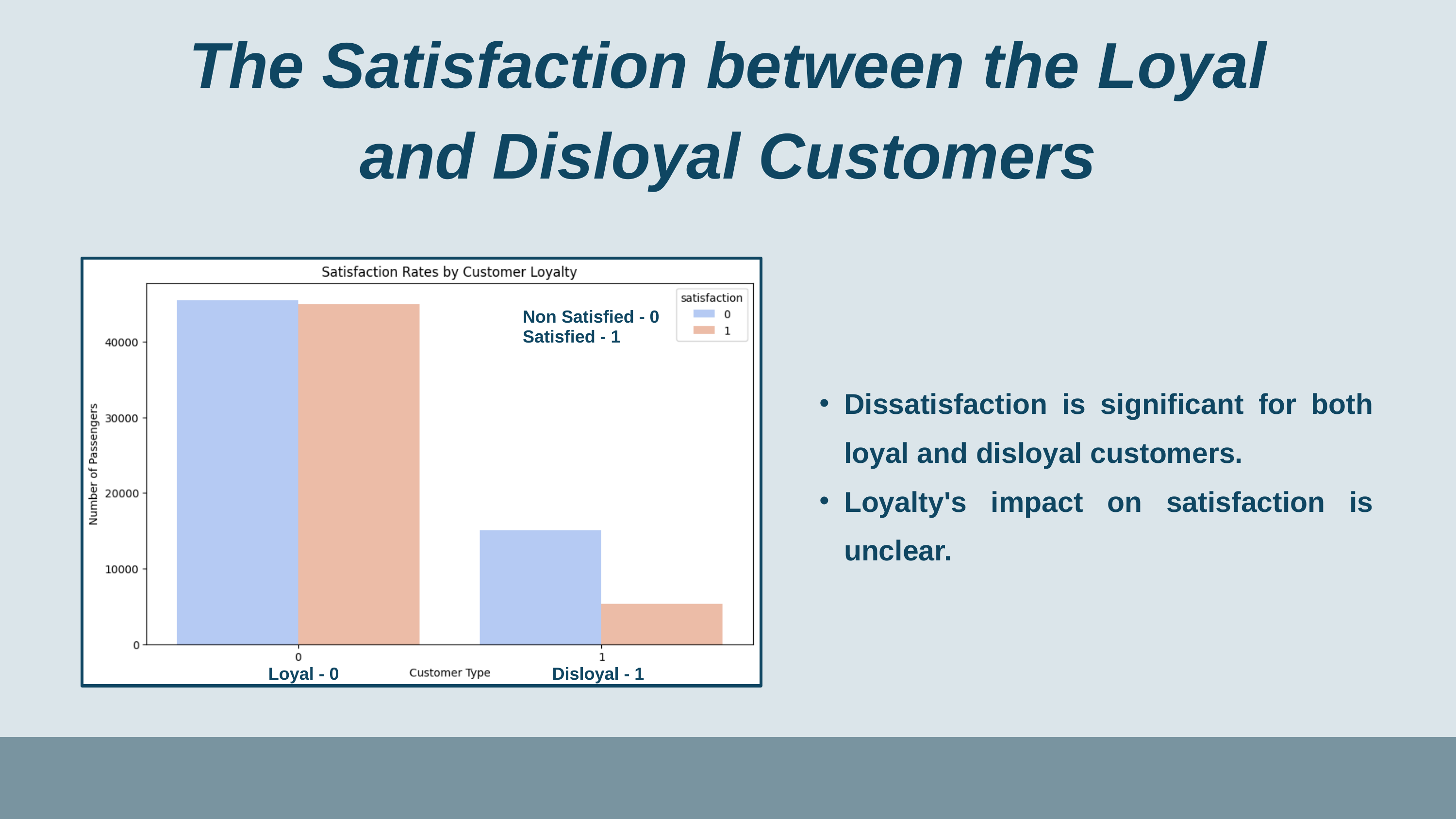

The Satisfaction between the Loyal and Disloyal Customers

Non Satisfied - 0
Satisfied - 1
Dissatisfaction is significant for both loyal and disloyal customers.
Loyalty's impact on satisfaction is unclear.
Loyal - 0                                            Disloyal - 1